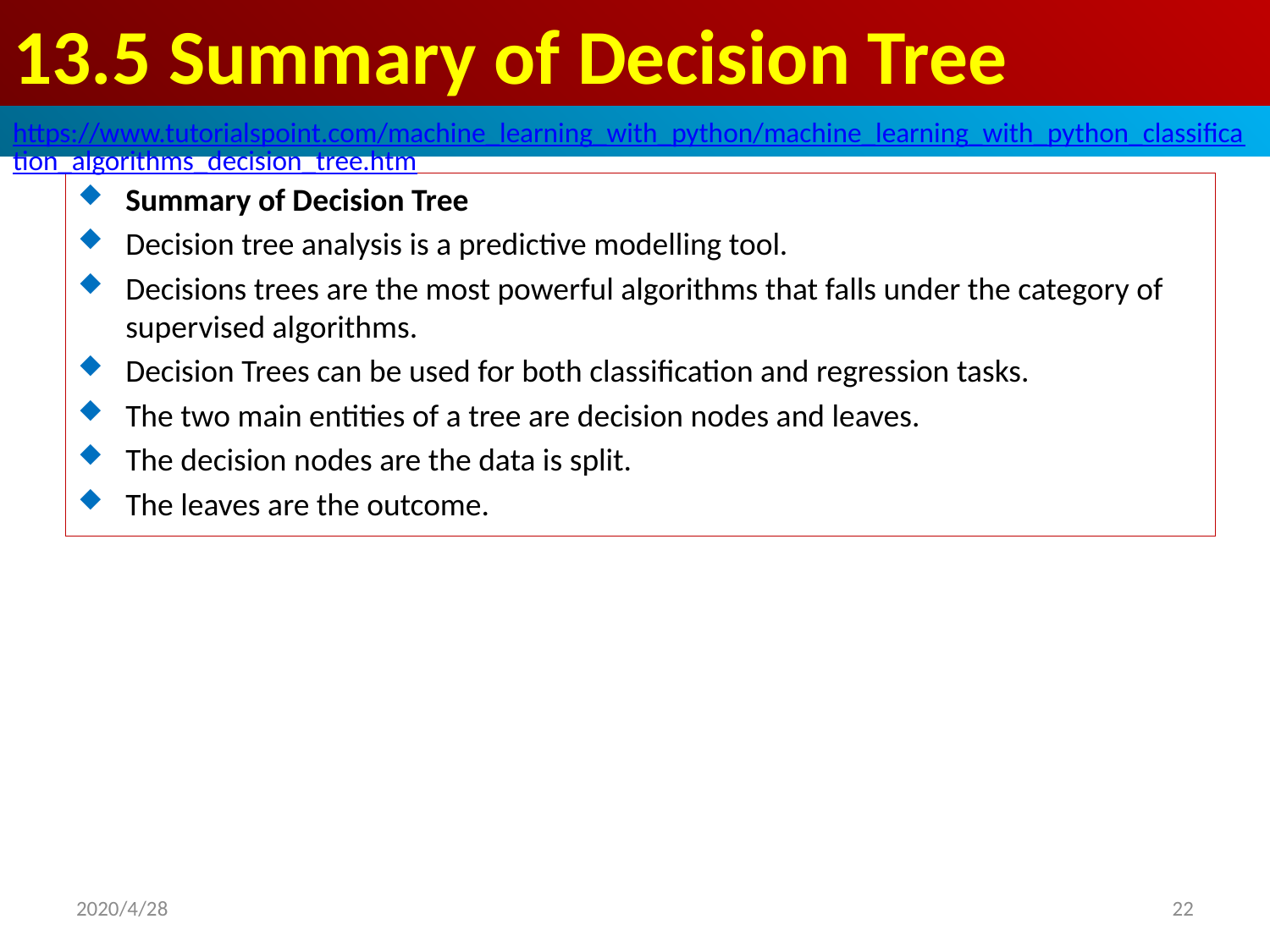

# 13.5 Summary of Decision Tree
https://www.tutorialspoint.com/machine_learning_with_python/machine_learning_with_python_classification_algorithms_decision_tree.htm
Summary of Decision Tree
Decision tree analysis is a predictive modelling tool.
Decisions trees are the most powerful algorithms that falls under the category of supervised algorithms.
Decision Trees can be used for both classification and regression tasks.
The two main entities of a tree are decision nodes and leaves.
The decision nodes are the data is split.
The leaves are the outcome.
2020/4/28
22